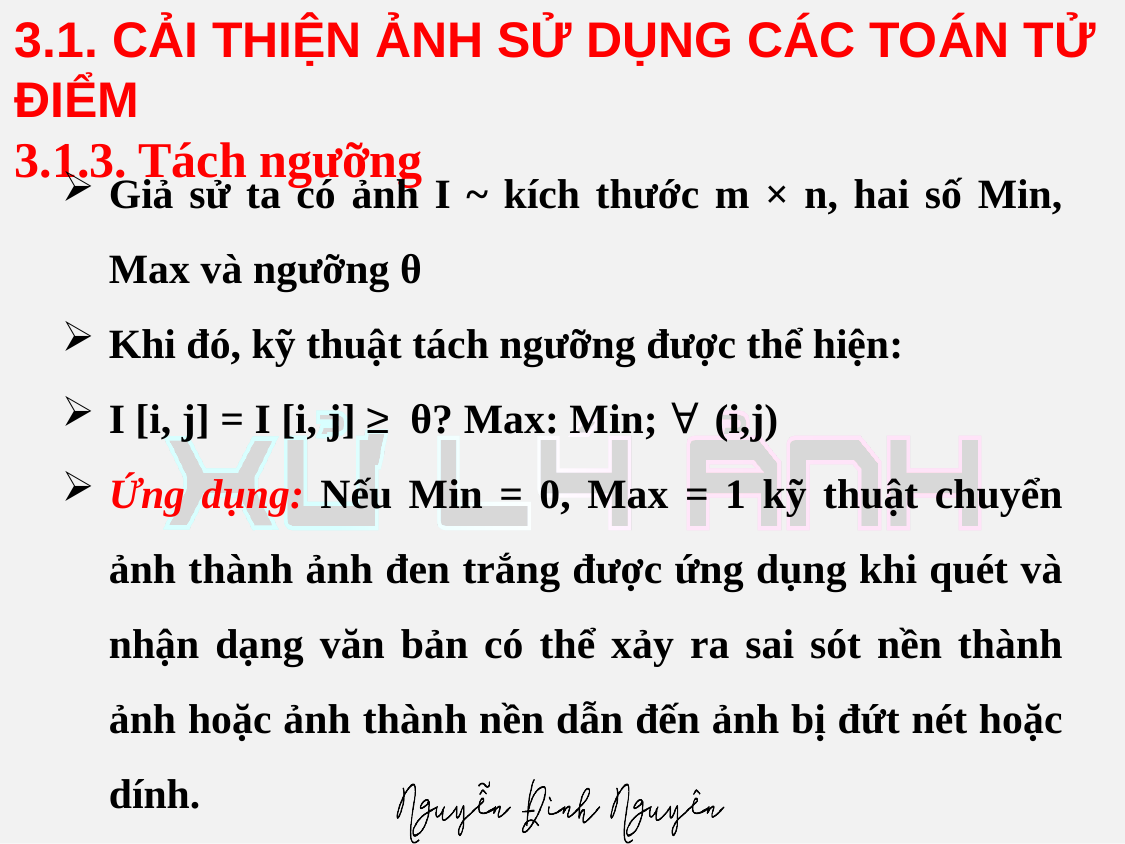

# 3.1. CẢI THIỆN ẢNH SỬ DỤNG CÁC TOÁN TỬ ĐIỂM 3.1.3. Tách ngưỡng
Giả sử ta có ảnh I ~ kích thước m × n, hai số Min, Max và ngưỡng θ
Khi đó, kỹ thuật tách ngưỡng được thể hiện:
I [i, j] = I [i, j] ≥ θ? Max: Min; ∀ (i,j)
Ứng dụng: Nếu Min = 0, Max = 1 kỹ thuật chuyển ảnh thành ảnh đen trắng được ứng dụng khi quét và nhận dạng văn bản có thể xảy ra sai sót nền thành ảnh hoặc ảnh thành nền dẫn đến ảnh bị đứt nét hoặc dính.